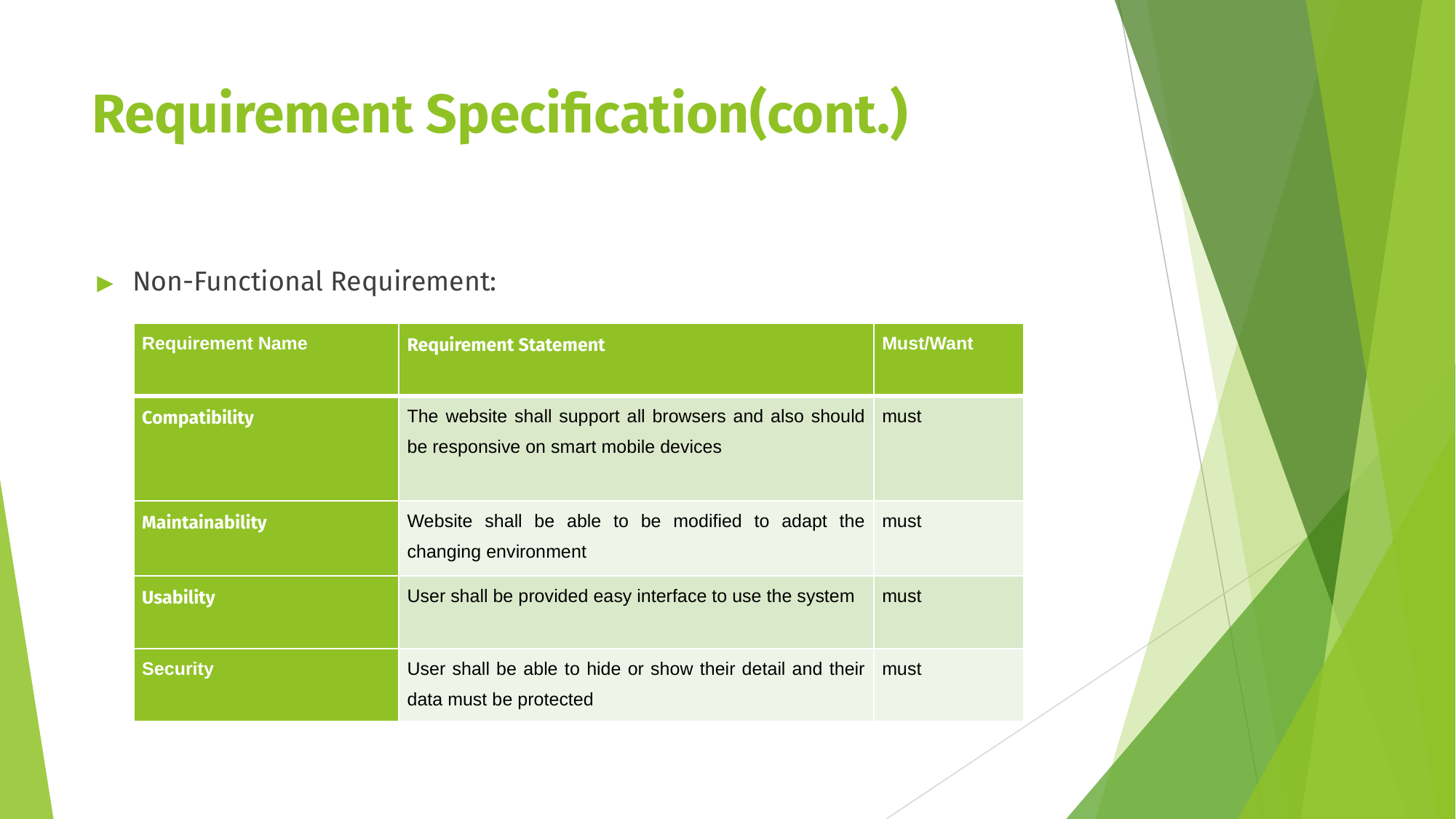

# Requirement Specification(cont.)
Non-Functional Requirement:

| Requirement Name | Requirement Statement | Must/Want |
| --- | --- | --- |
| Compatibility | The website shall support all browsers and also should be responsive on smart mobile devices | must |
| Maintainability | Website shall be able to be modified to adapt the changing environment | must |
| Usability | User shall be provided easy interface to use the system | must |
| Security | User shall be able to hide or show their detail and their data must be protected | must |